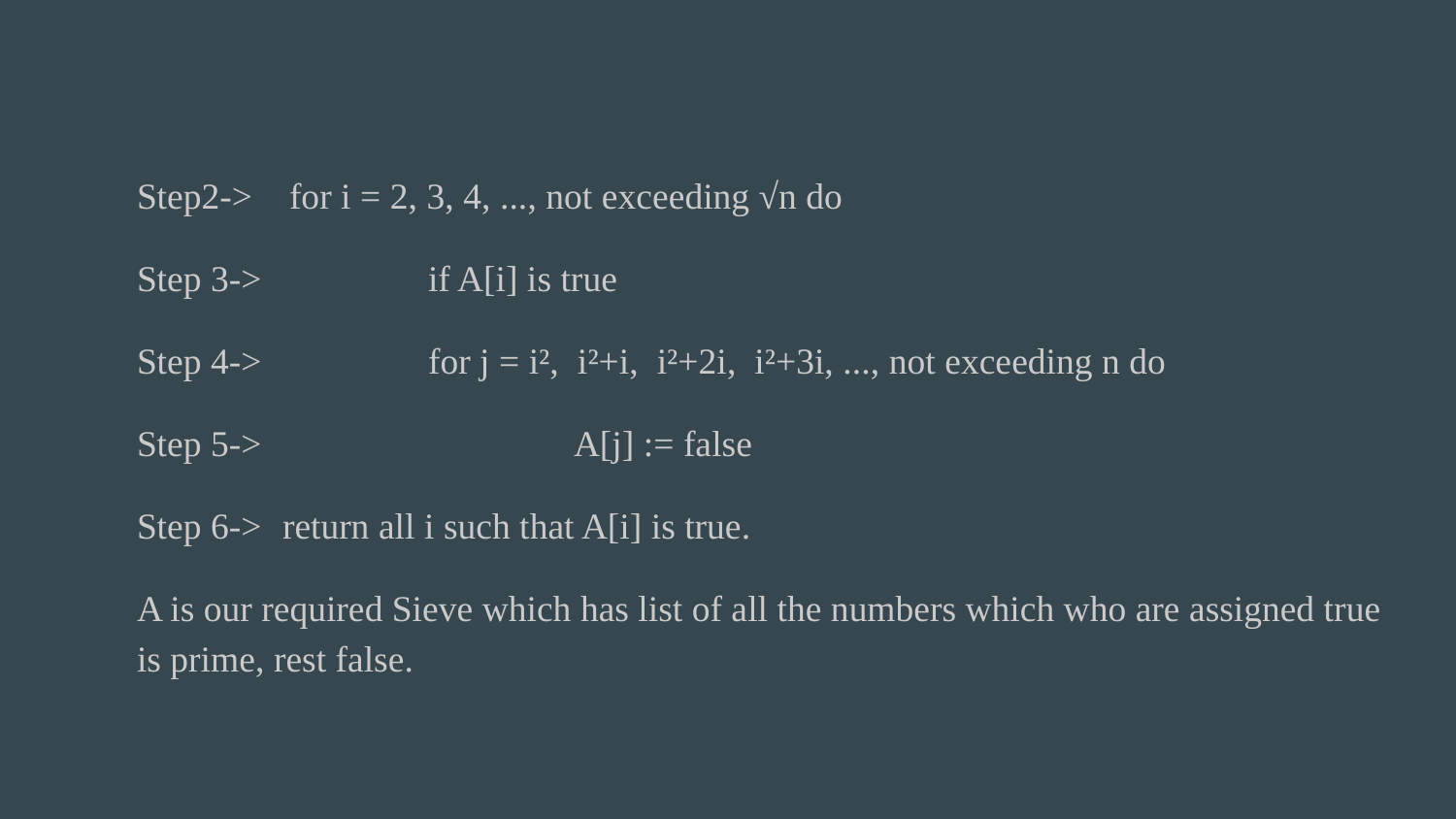

Step2->    for i = 2, 3, 4, ..., not exceeding √n do
Step 3->    	if A[i] is true
Step 4->           	for j = i²,  i²+i,  i²+2i,  i²+3i, ..., not exceeding n do
Step 5->                  		A[j] := false
Step 6->	return all i such that A[i] is true.
A is our required Sieve which has list of all the numbers which who are assigned true is prime, rest false.